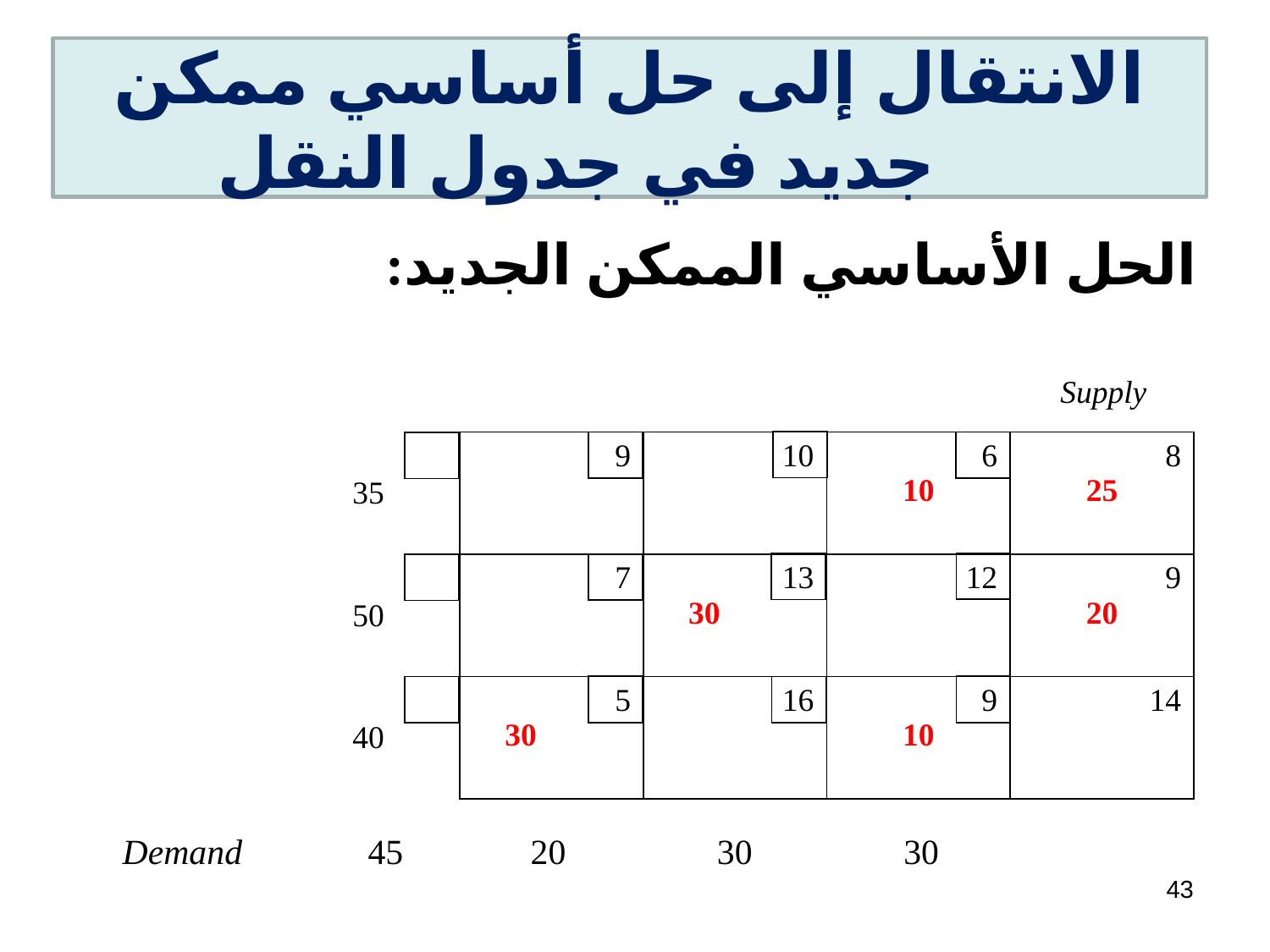

الانتقال إلى حل أساسي ممكن جديد في جدول النقل
#
الحل الأساسي الممكن الجديد:

Demand     	     45                         20                 30                 30
Supply

| 35 | 9 | 10 | 6 10 | 8 25 |
| --- | --- | --- | --- | --- |
| 50 | 7 | 13 30 | 12 | 9 20 |
| 40 | 5 30 | 16 | 9 10 | 14 |

43